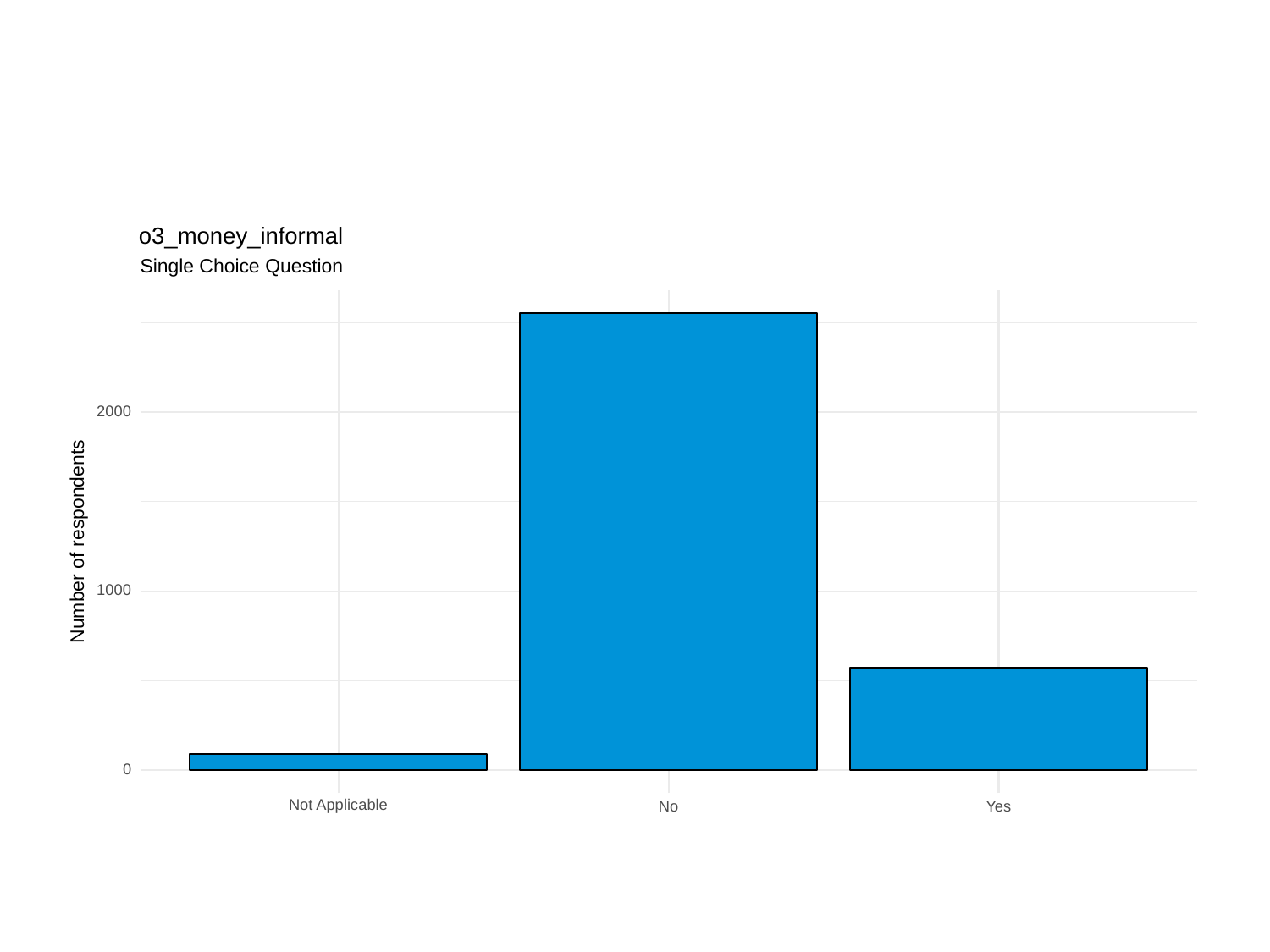

o3_money_informal
Single Choice Question

2000

Number of respondents
1000

0

Not Applicable
No
Yes